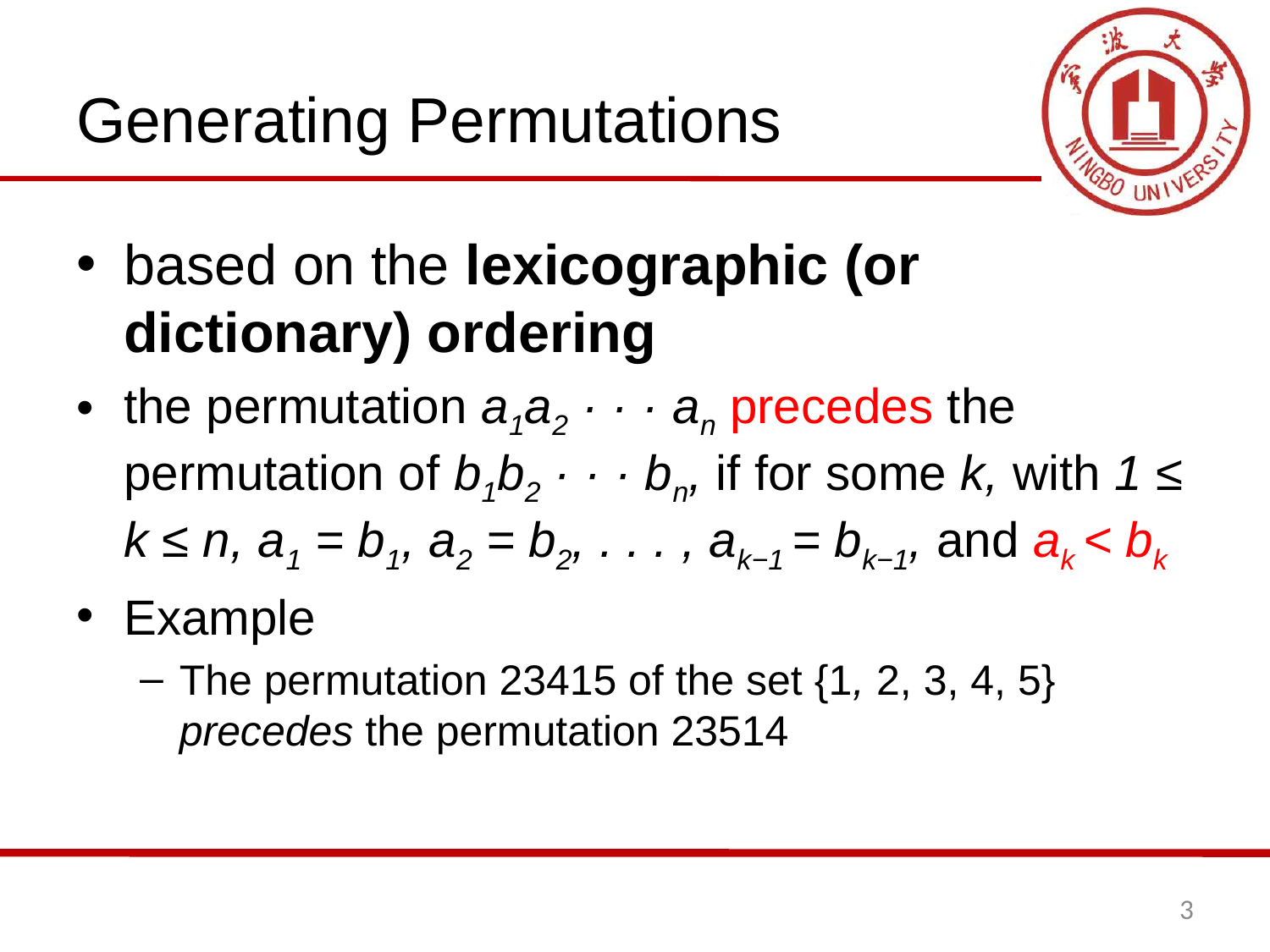

# Generating Permutations
based on the lexicographic (or dictionary) ordering
the permutation a1a2 · · · an precedes the permutation of b1b2 · · · bn, if for some k, with 1 ≤ k ≤ n, a1 = b1, a2 = b2, . . . , ak−1 = bk−1, and ak < bk
Example
The permutation 23415 of the set {1, 2, 3, 4, 5} precedes the permutation 23514
3